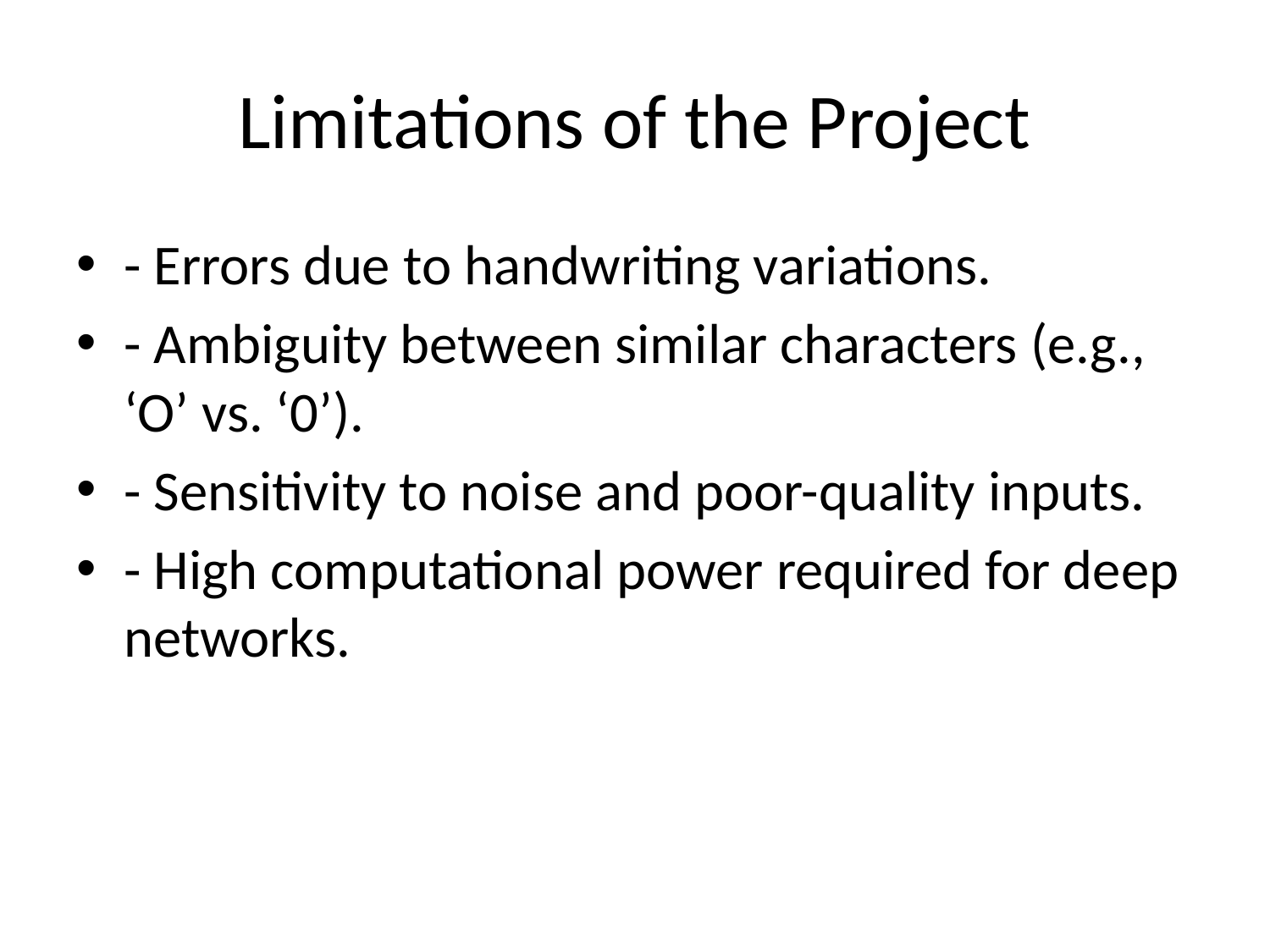

# Limitations of the Project
- Errors due to handwriting variations.
- Ambiguity between similar characters (e.g., ‘O’ vs. ‘0’).
- Sensitivity to noise and poor-quality inputs.
- High computational power required for deep networks.